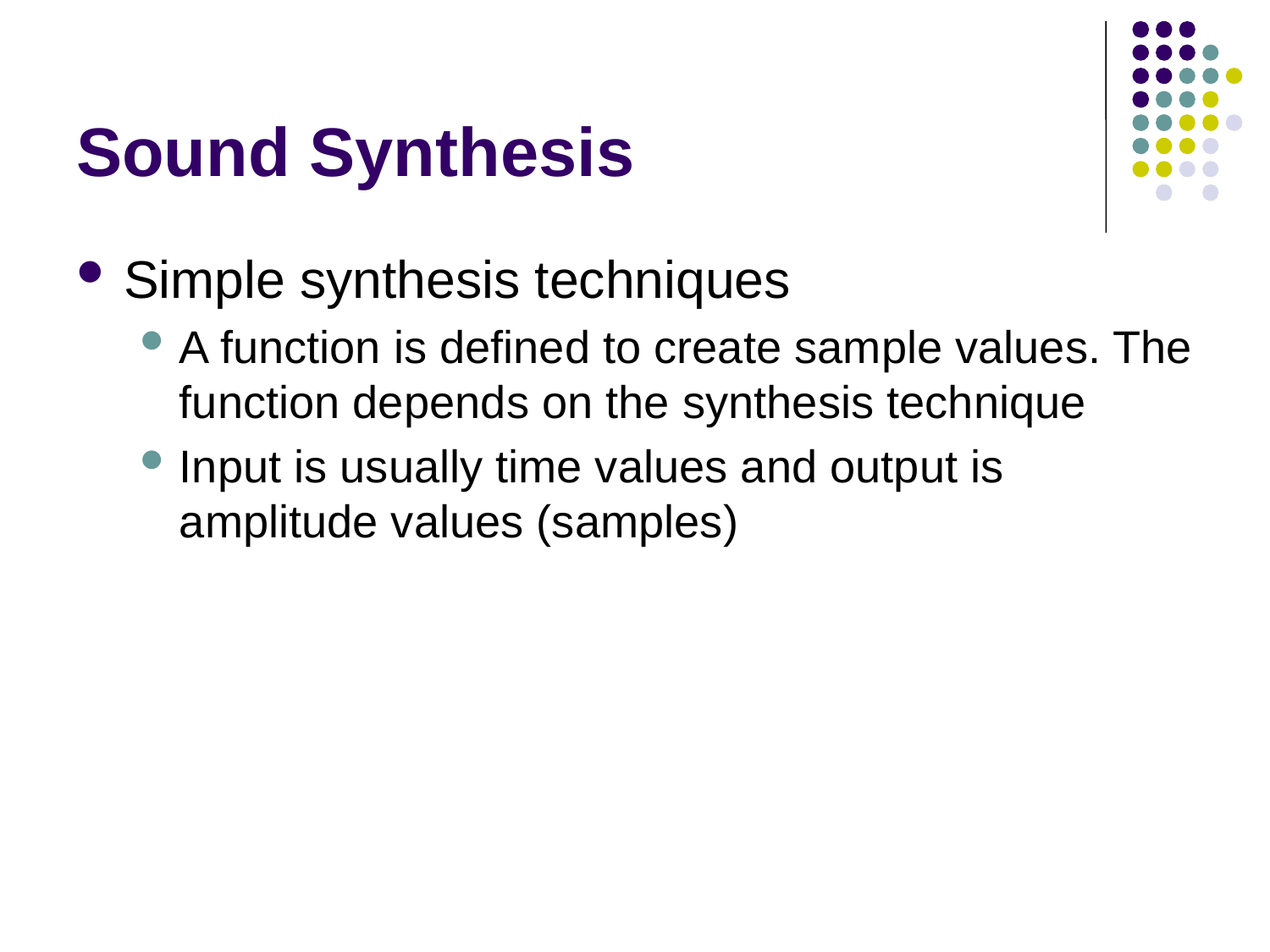

# Sound Synthesis
Simple synthesis techniques
A function is defined to create sample values. The function depends on the synthesis technique
Input is usually time values and output is amplitude values (samples)